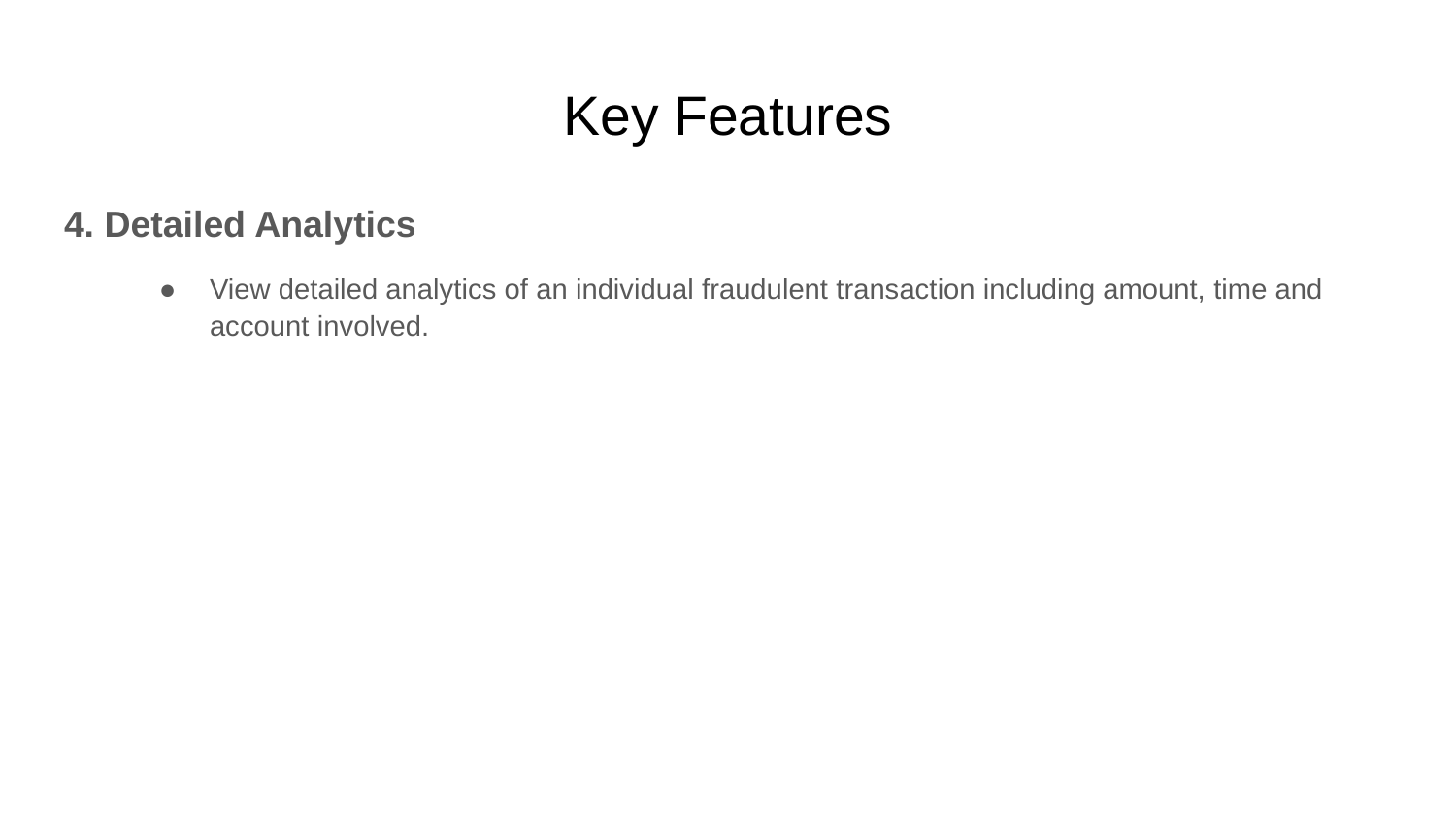

# Key Features
4. Detailed Analytics
View detailed analytics of an individual fraudulent transaction including amount, time and account involved.